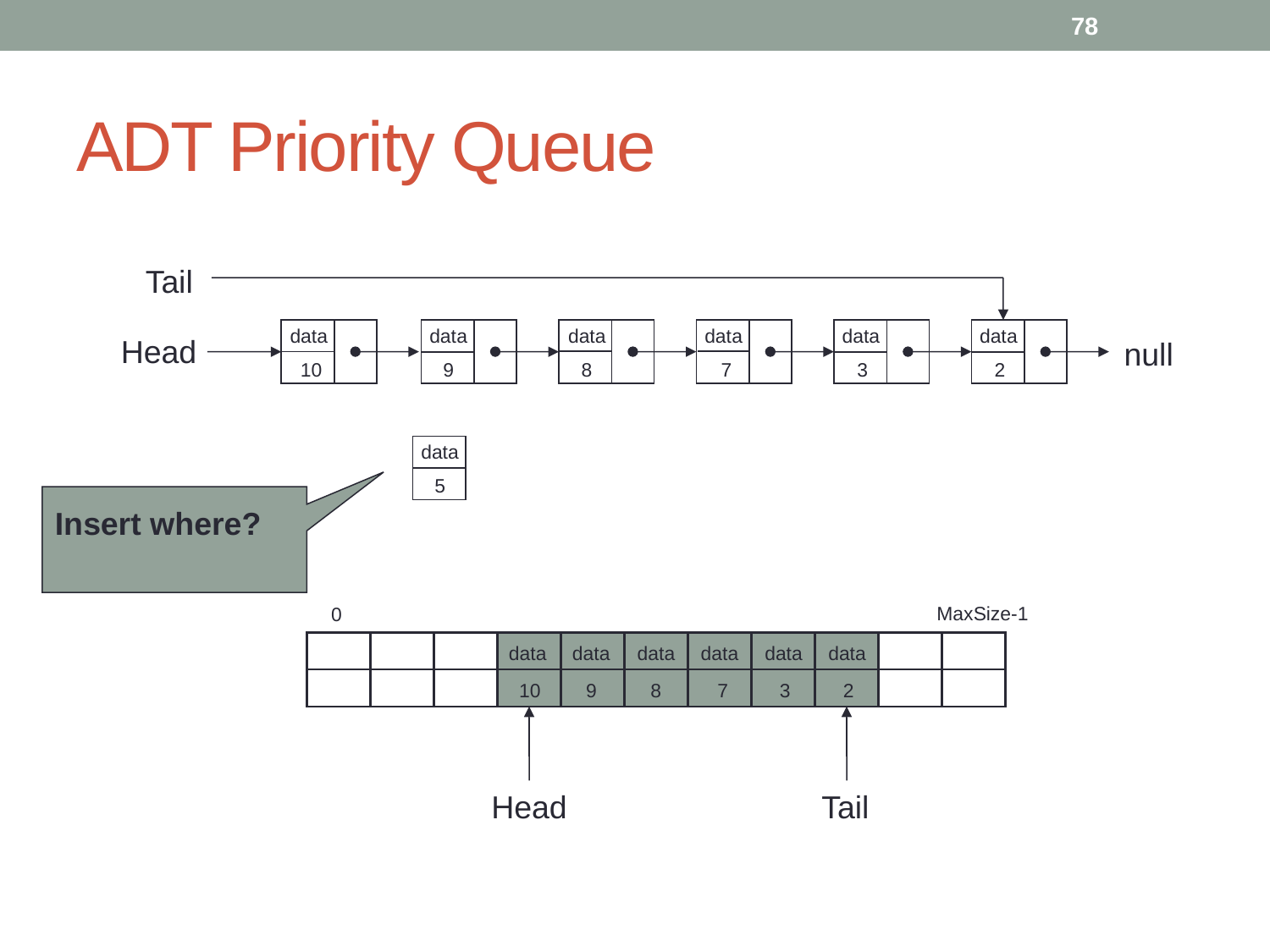

78
# ADT Priority Queue
Tail

Head

null

data
data
data
data
data
data

10
9
8
7
3
2

data

5

Insert where?
MaxSize-1
0

Head
Tail
data
data
data
data
data
data
10
9
8
7
3
2